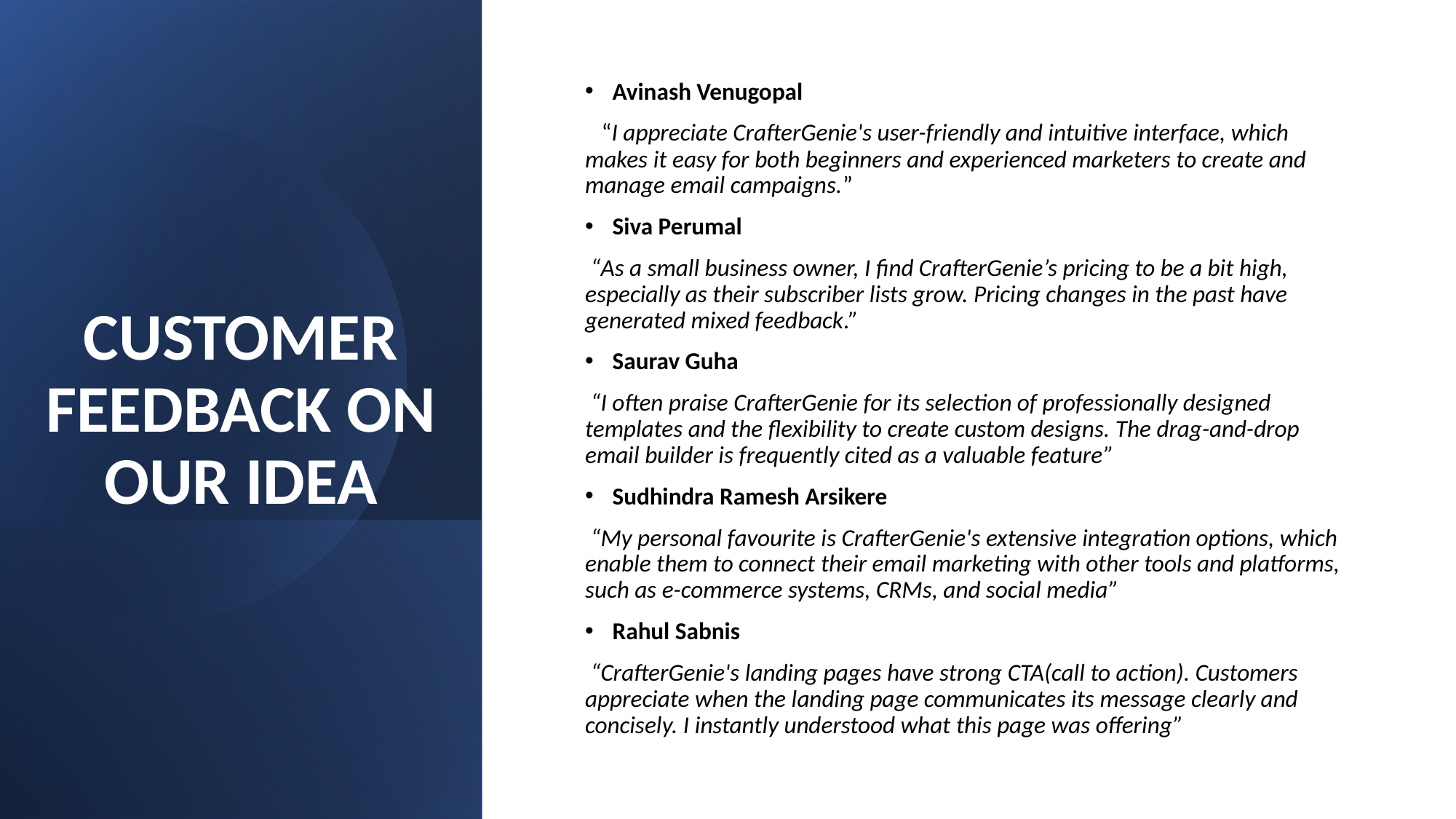

Avinash Venugopal
   “I appreciate CrafterGenie's user-friendly and intuitive interface, which makes it easy for both beginners and experienced marketers to create and manage email campaigns.”
Siva Perumal
 “As a small business owner, I find CrafterGenie’s pricing to be a bit high, especially as their subscriber lists grow. Pricing changes in the past have generated mixed feedback.”
Saurav Guha
 “I often praise CrafterGenie for its selection of professionally designed templates and the flexibility to create custom designs. The drag-and-drop email builder is frequently cited as a valuable feature”
Sudhindra Ramesh Arsikere
 “My personal favourite is CrafterGenie's extensive integration options, which enable them to connect their email marketing with other tools and platforms, such as e-commerce systems, CRMs, and social media”
Rahul Sabnis
 “CrafterGenie's landing pages have strong CTA(call to action). Customers appreciate when the landing page communicates its message clearly and concisely. I instantly understood what this page was offering”

# CUSTOMER FEEDBACK ON OUR IDEA